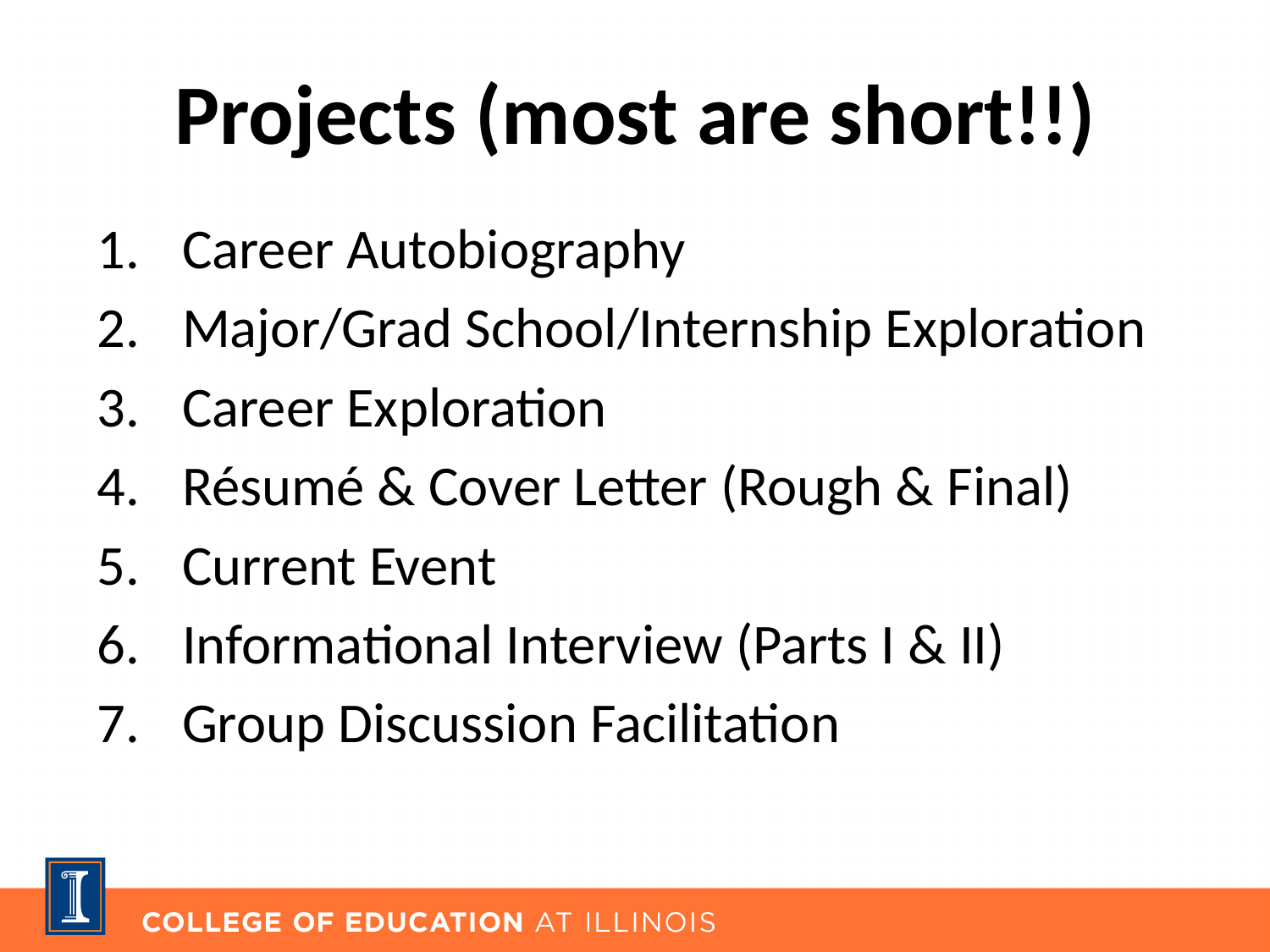

# Projects (most are short!!)
Career Autobiography
Major/Grad School/Internship Exploration
Career Exploration
Résumé & Cover Letter (Rough & Final)
Current Event
Informational Interview (Parts I & II)
Group Discussion Facilitation